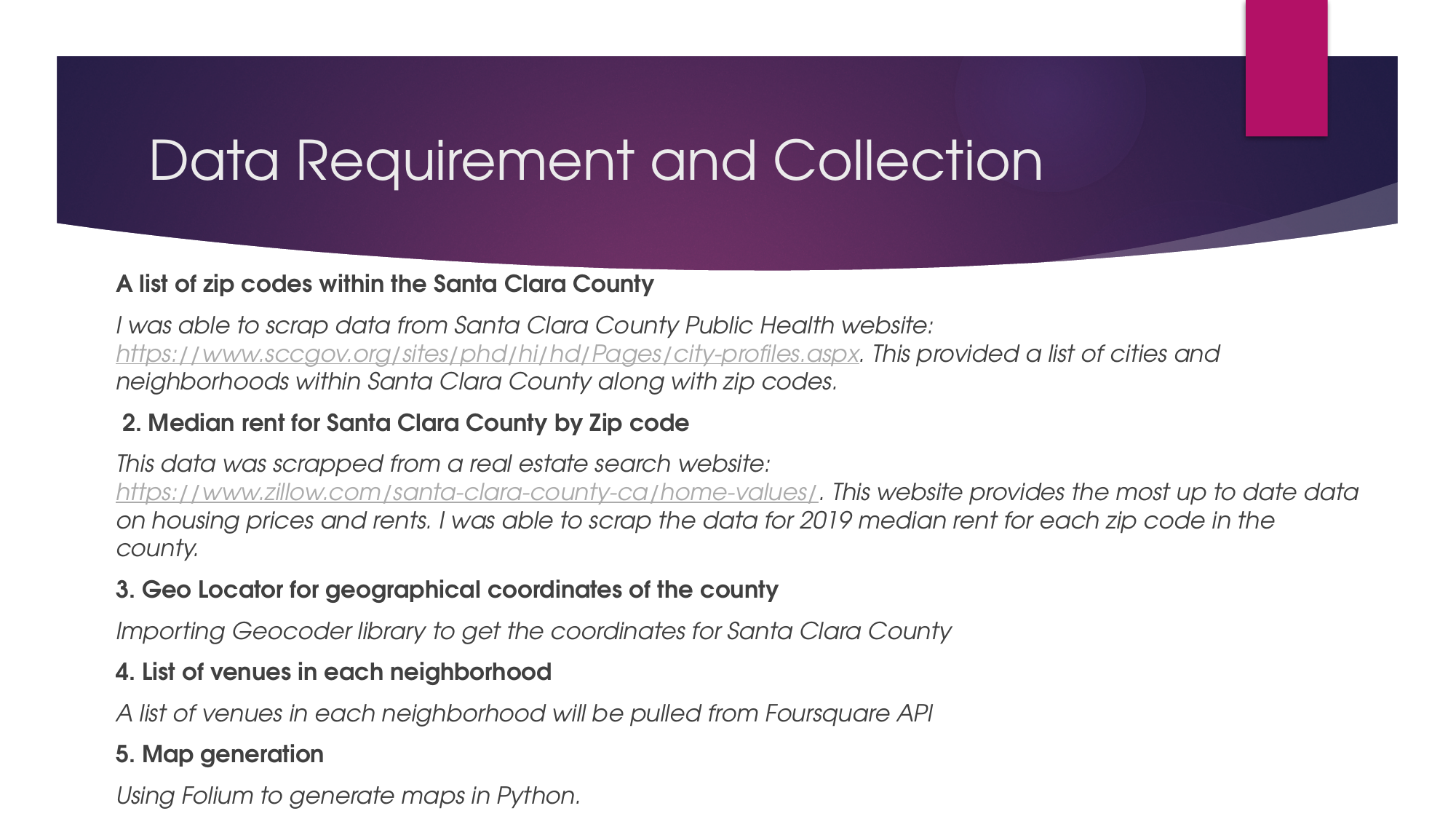

# Data Requirement and Collection
A list of zip codes within the Santa Clara County
I was able to scrap data from Santa Clara County Public Health website: https://www.sccgov.org/sites/phd/hi/hd/Pages/city-profiles.aspx. This provided a list of cities and neighborhoods within Santa Clara County along with zip codes.
 2. Median rent for Santa Clara County by Zip code
This data was scrapped from a real estate search website: https://www.zillow.com/santa-clara-county-ca/home-values/. This website provides the most up to date data on housing prices and rents. I was able to scrap the data for 2019 median rent for each zip code in the county.
3. Geo Locator for geographical coordinates of the county
Importing Geocoder library to get the coordinates for Santa Clara County
4. List of venues in each neighborhood
A list of venues in each neighborhood will be pulled from Foursquare API
5. Map generation
Using Folium to generate maps in Python.